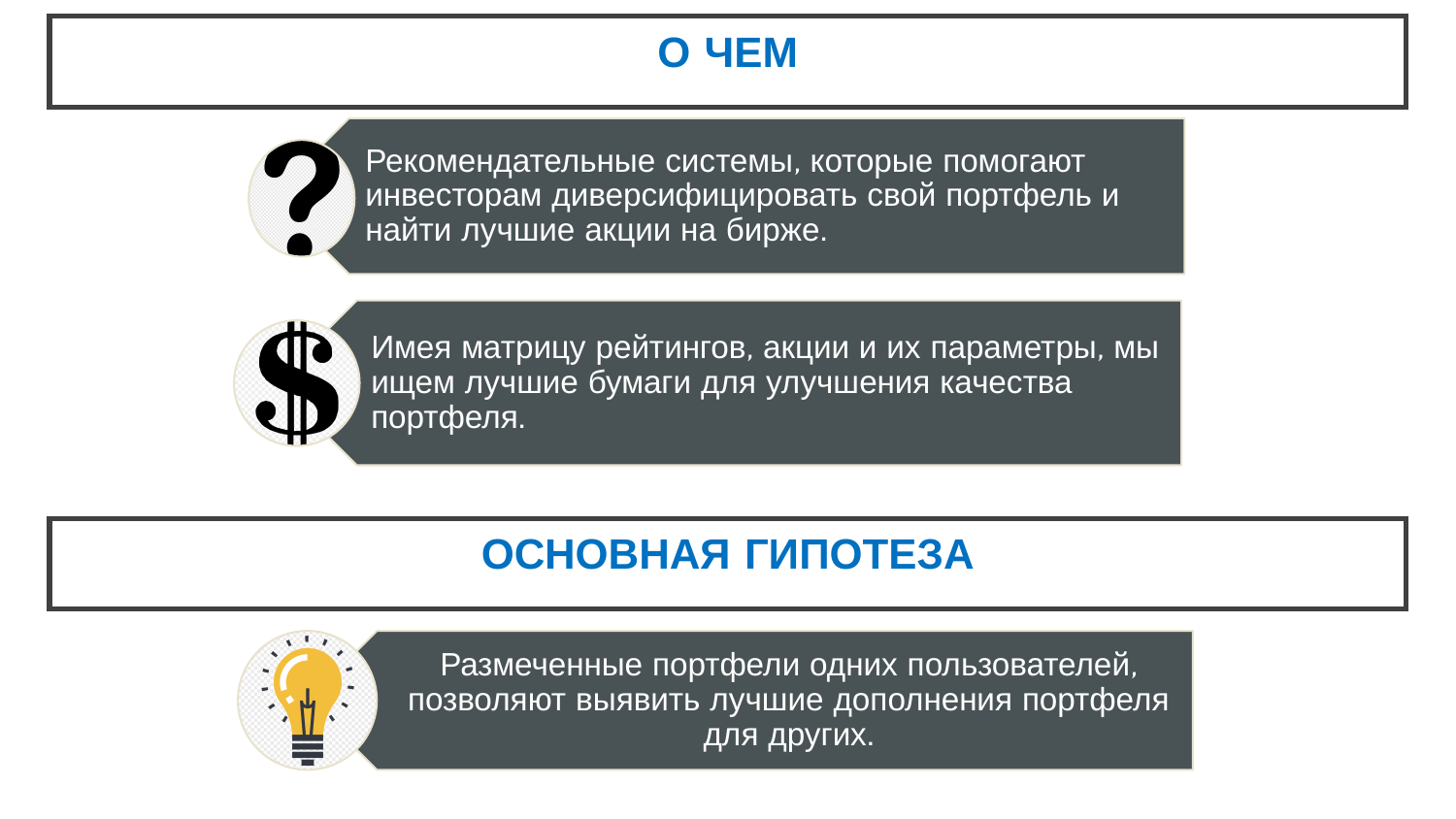

# О ЧЕМ

Рекомендательные системы, которые помогают инвесторам диверсифицировать свой портфель и найти лучшие акции на бирже.

Имея матрицу рейтингов, акции и их параметры, мы ищем лучшие бумаги для улучшения качества портфеля.

ОСНОВНАЯ ГИПОТЕЗА

Размеченные портфели одних пользователей, позволяют выявить лучшие дополнения портфеля для других.